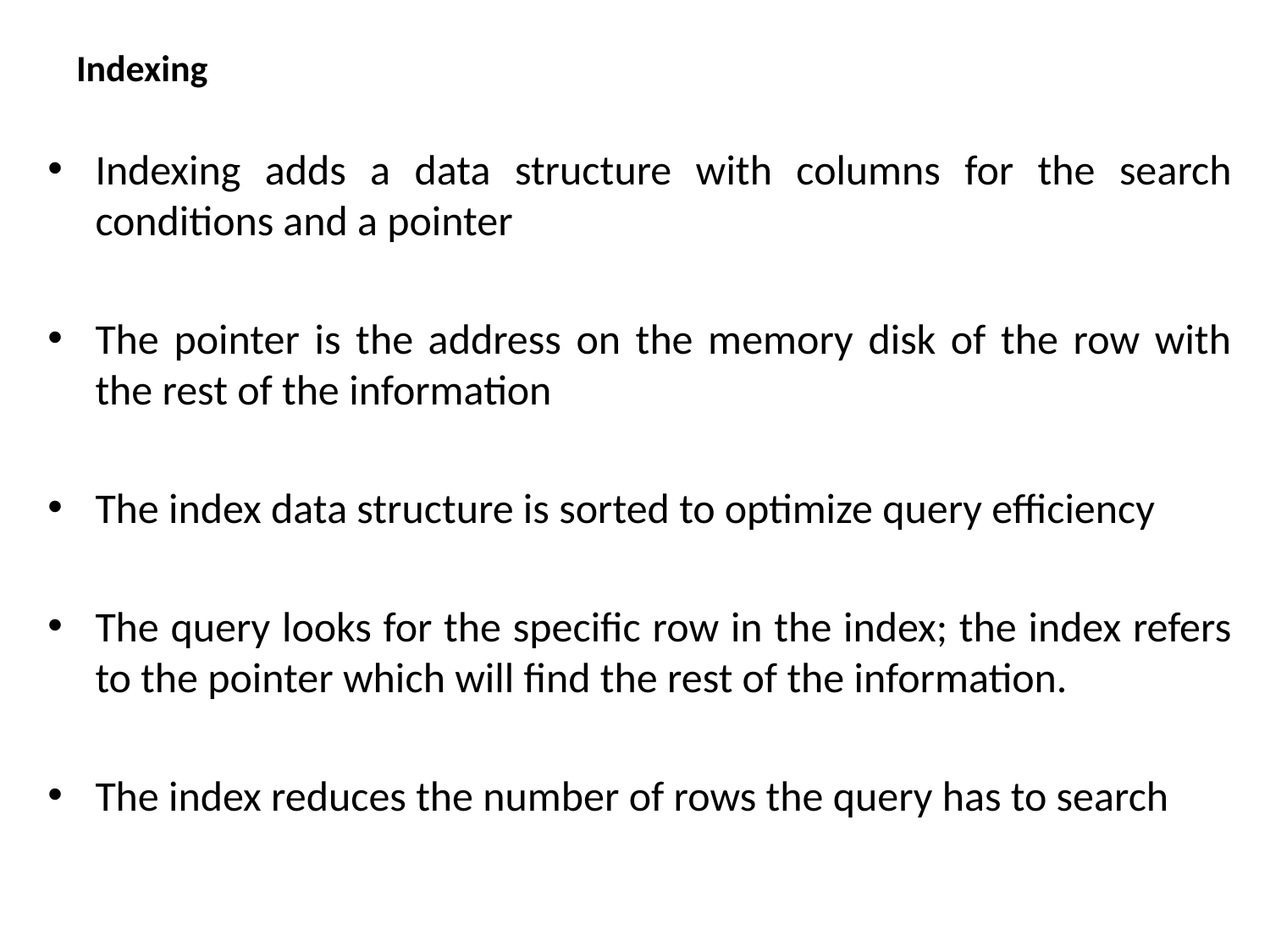

# Indexing
Indexing adds a data structure with columns for the search conditions and a pointer

The pointer is the address on the memory disk of the row with the rest of the information

The index data structure is sorted to optimize query efficiency

The query looks for the specific row in the index; the index refers to the pointer which will find the rest of the information.

The index reduces the number of rows the query has to search